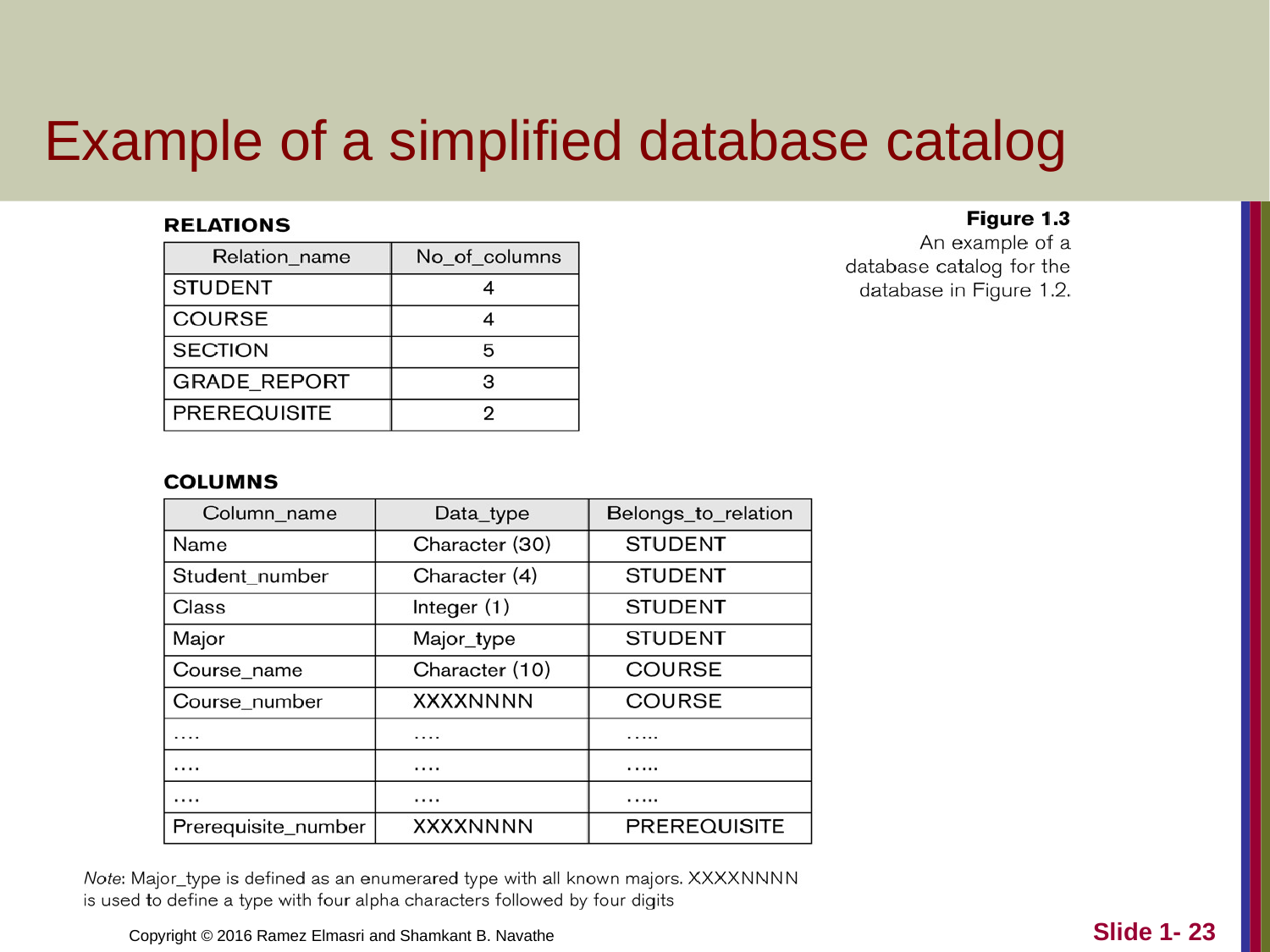

# Example of a simplified database catalog

Slide 1- 23
Copyright © 2016 Ramez Elmasri and Shamkant B. Navathe